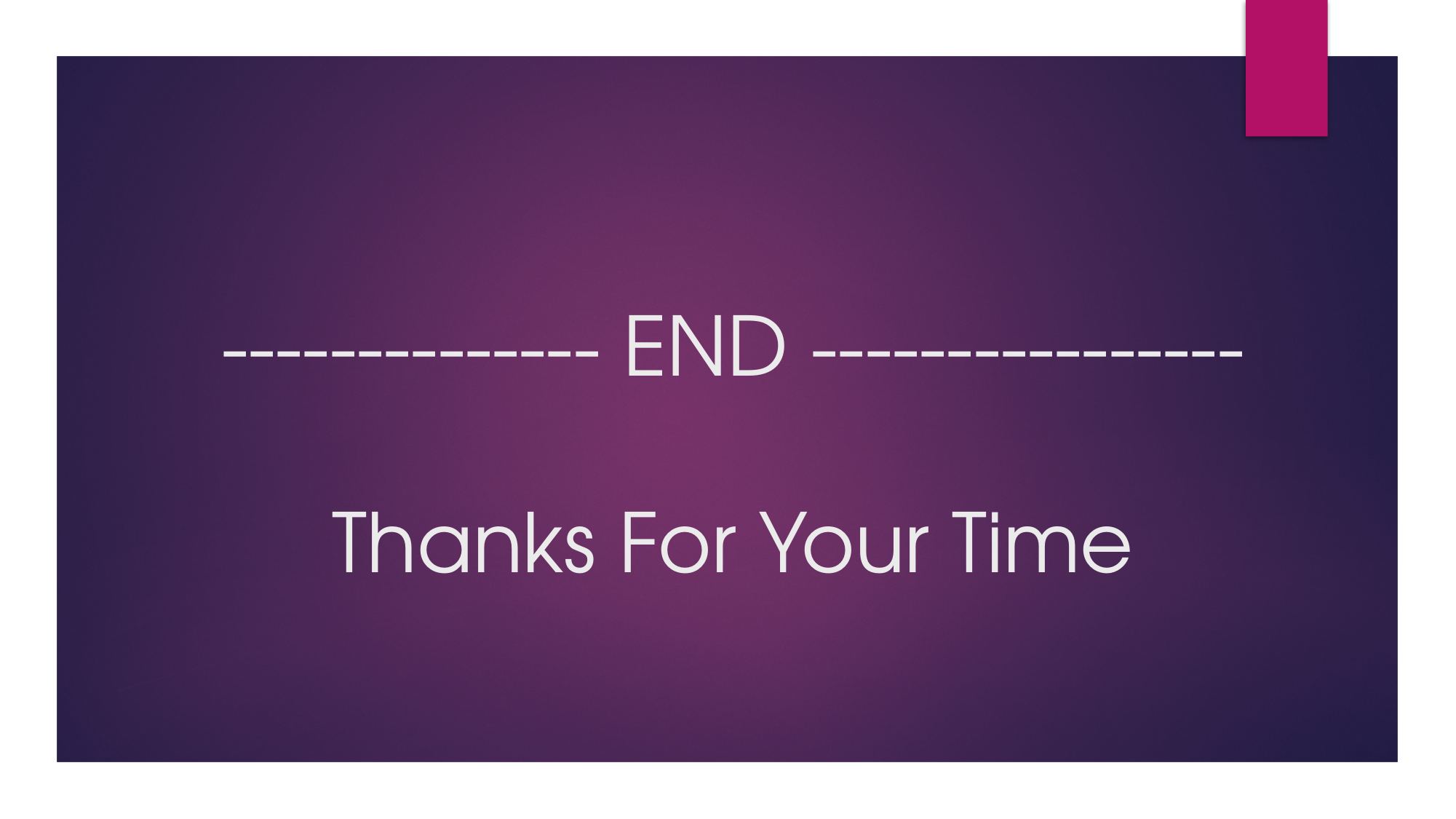

# -------------- END ---------------- Thanks For Your Time